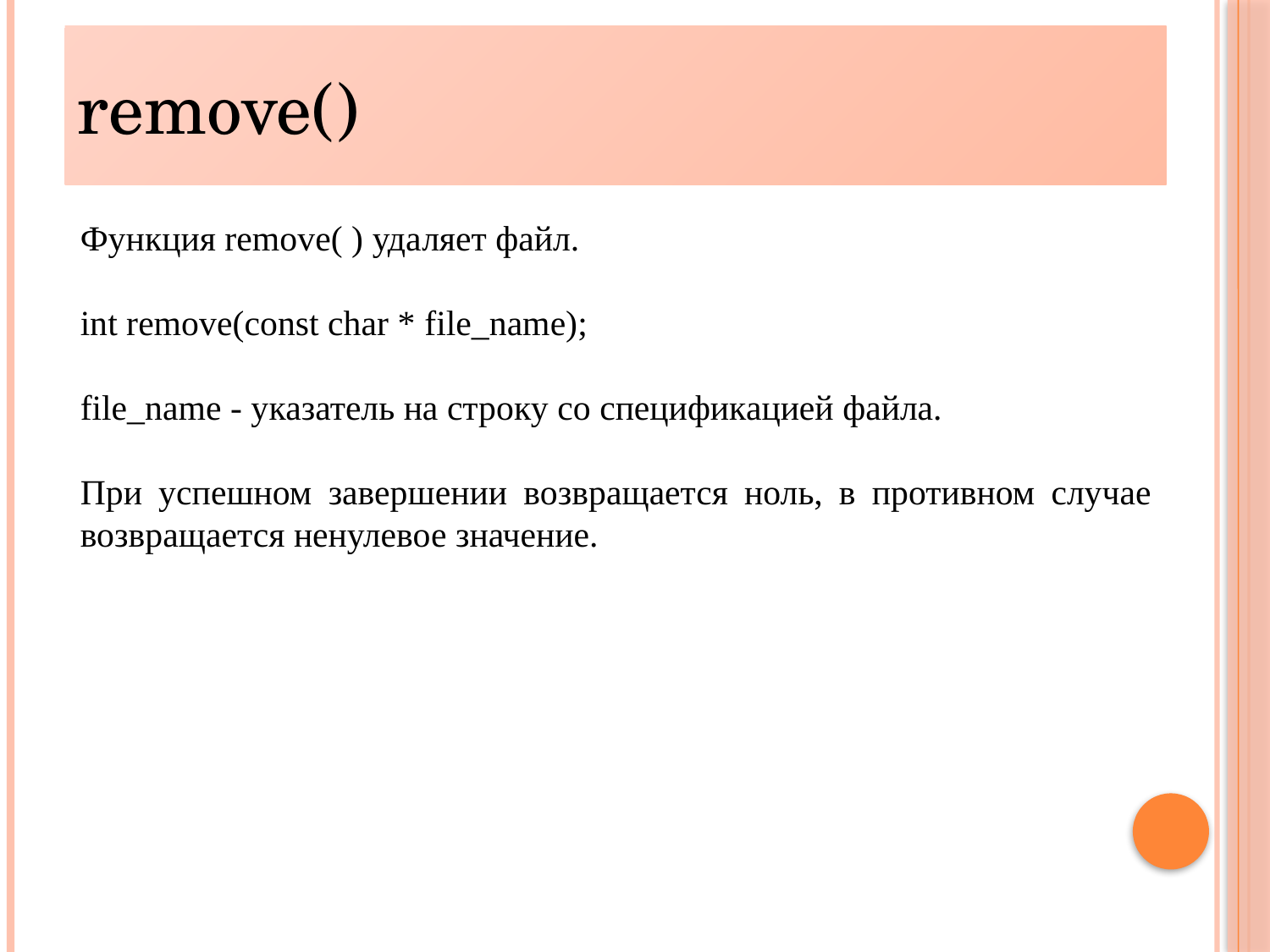

remove()
18
Функция remove( ) удаляет файл.

int remove(const char * file_name);

file_name - указатель на строку со спецификацией файла.

При успешном завершении возвращается ноль, в противном случае возвращается ненулевое значение.